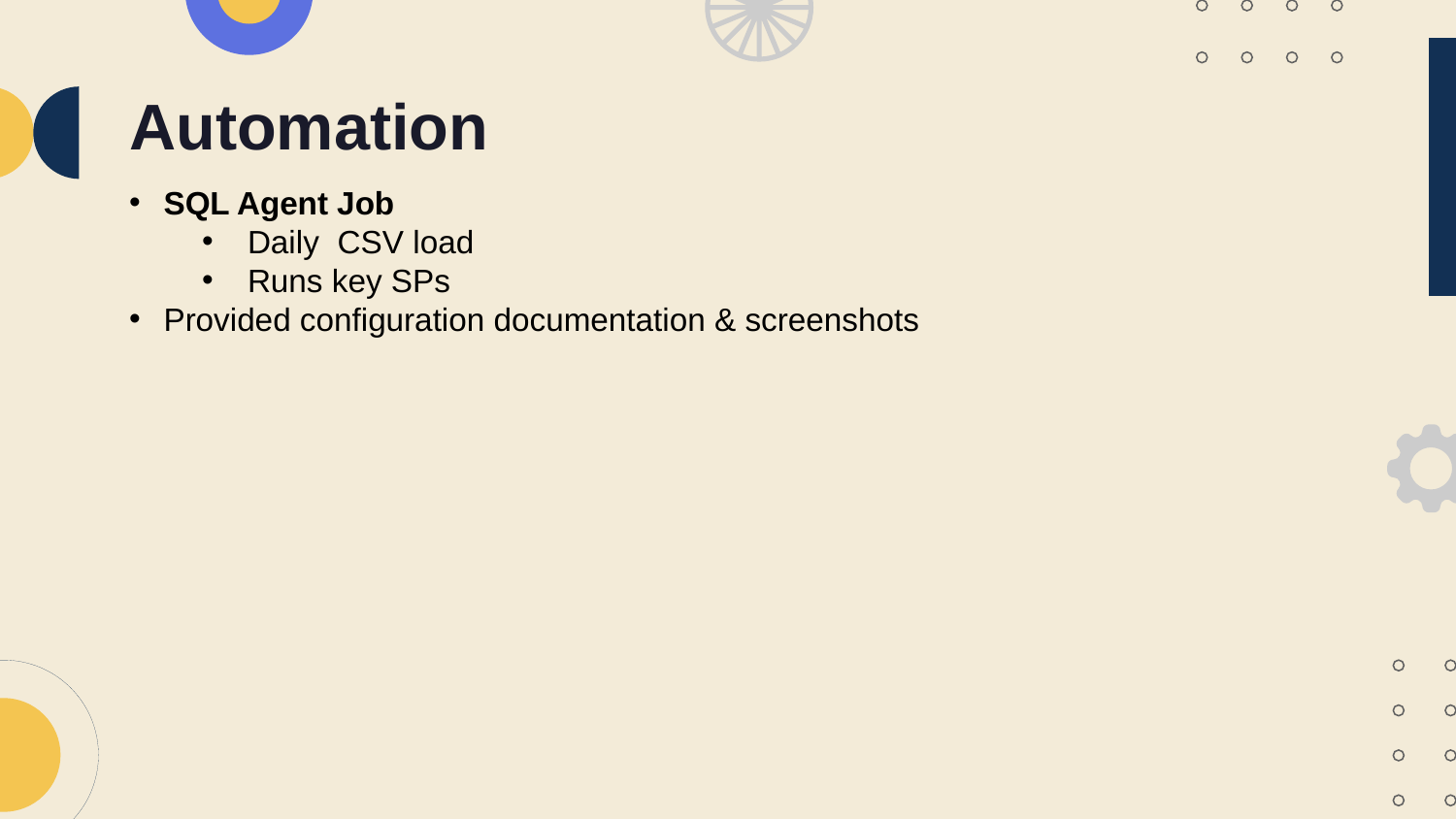

# Automation
SQL Agent Job
Daily  CSV load
Runs key SPs
Provided configuration documentation & screenshots